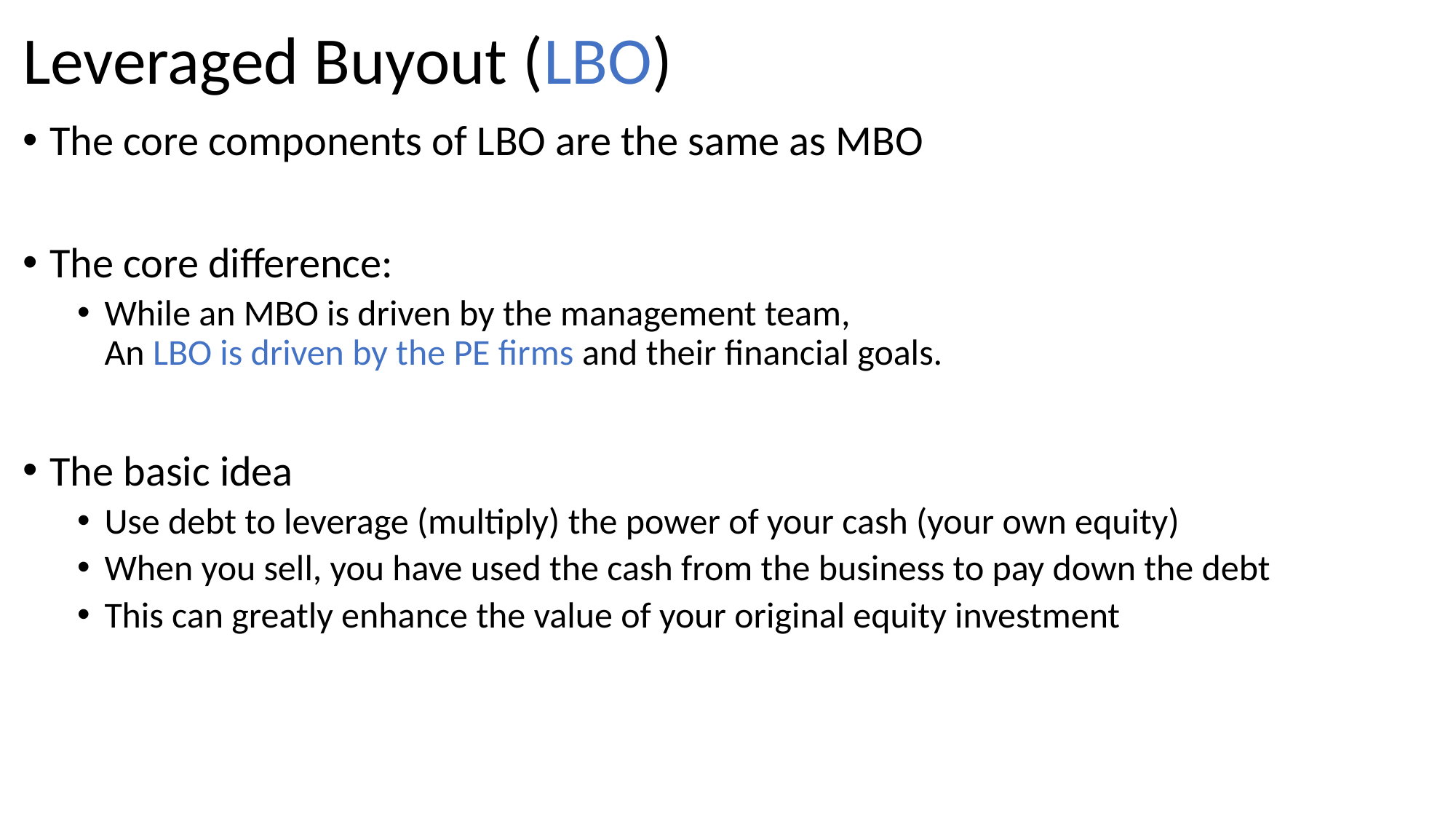

# Leveraged Buyout (LBO)
The core components of LBO are the same as MBO

The core difference:
While an MBO is driven by the management team,
An LBO is driven by the PE firms and their financial goals.

The basic idea
Use debt to leverage (multiply) the power of your cash (your own equity)
When you sell, you have used the cash from the business to pay down the debt
This can greatly enhance the value of your original equity investment